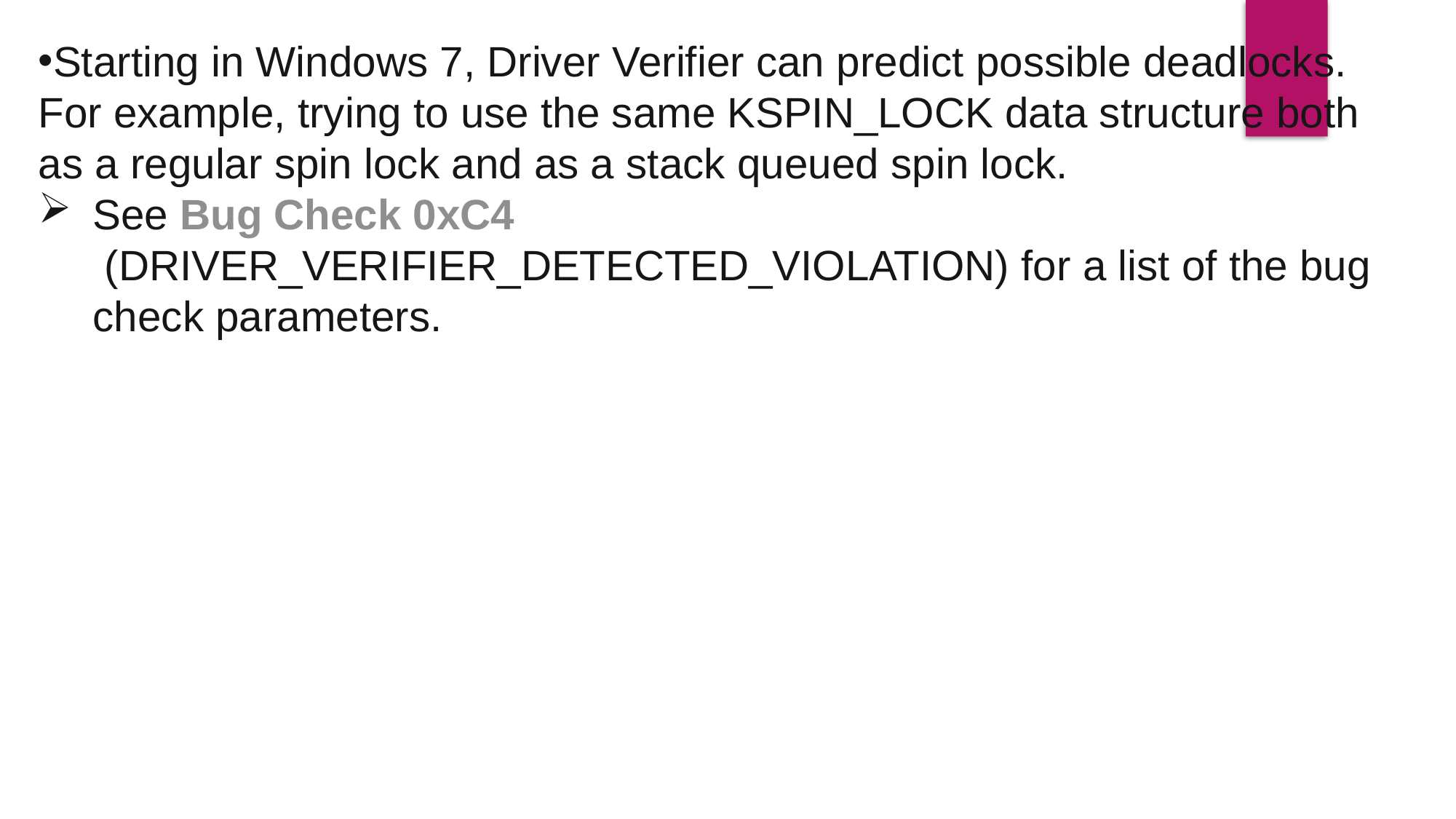

Starting in Windows 7, Driver Verifier can predict possible deadlocks. For example, trying to use the same KSPIN_LOCK data structure both as a regular spin lock and as a stack queued spin lock.
See Bug Check 0xC4 (DRIVER_VERIFIER_DETECTED_VIOLATION) for a list of the bug check parameters.